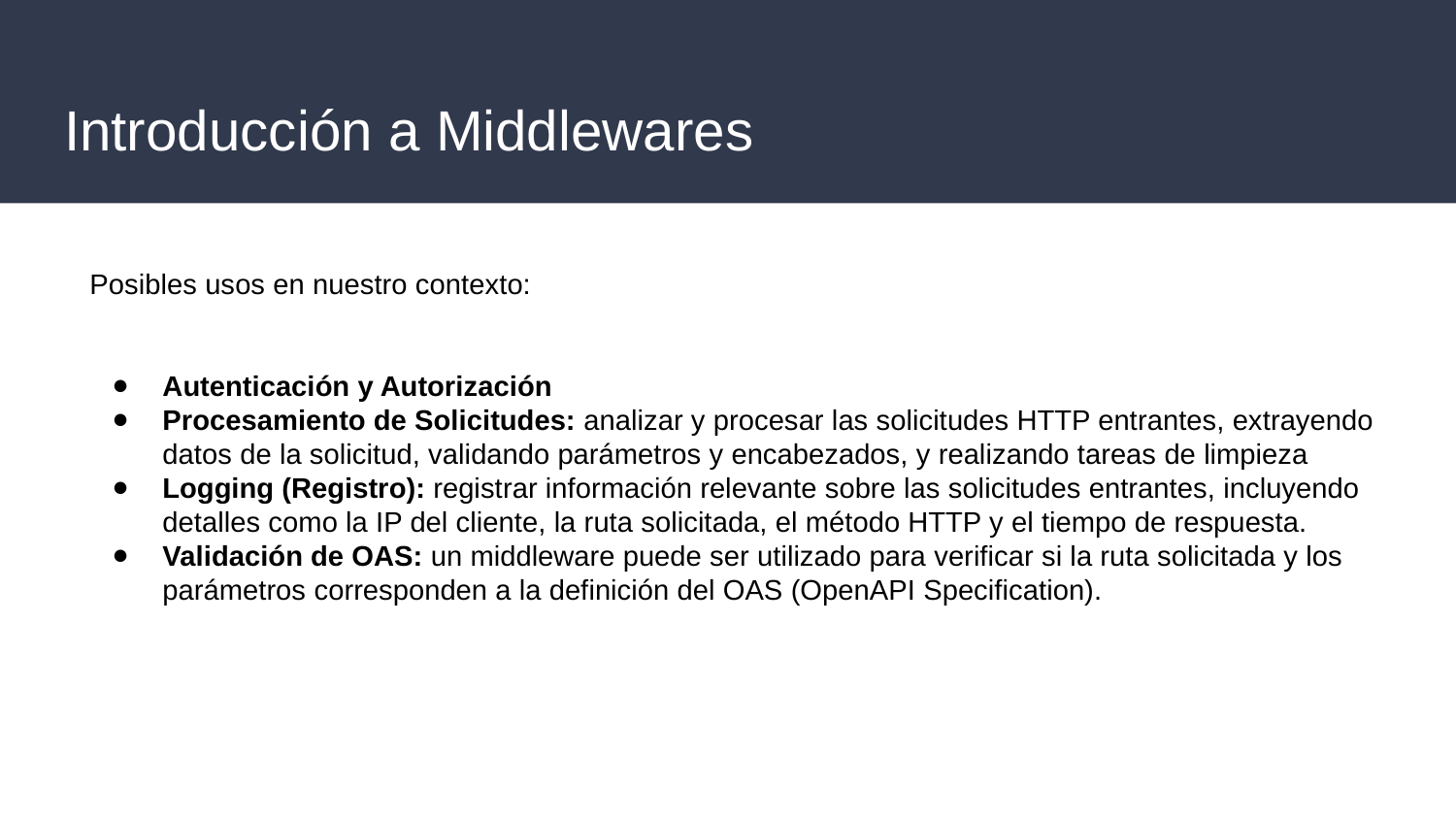

# Introducción a Middlewares

Posibles usos en nuestro contexto:
Autenticación y Autorización
Procesamiento de Solicitudes: analizar y procesar las solicitudes HTTP entrantes, extrayendo datos de la solicitud, validando parámetros y encabezados, y realizando tareas de limpieza
Logging (Registro): registrar información relevante sobre las solicitudes entrantes, incluyendo detalles como la IP del cliente, la ruta solicitada, el método HTTP y el tiempo de respuesta.
Validación de OAS: un middleware puede ser utilizado para verificar si la ruta solicitada y los parámetros corresponden a la definición del OAS (OpenAPI Specification).